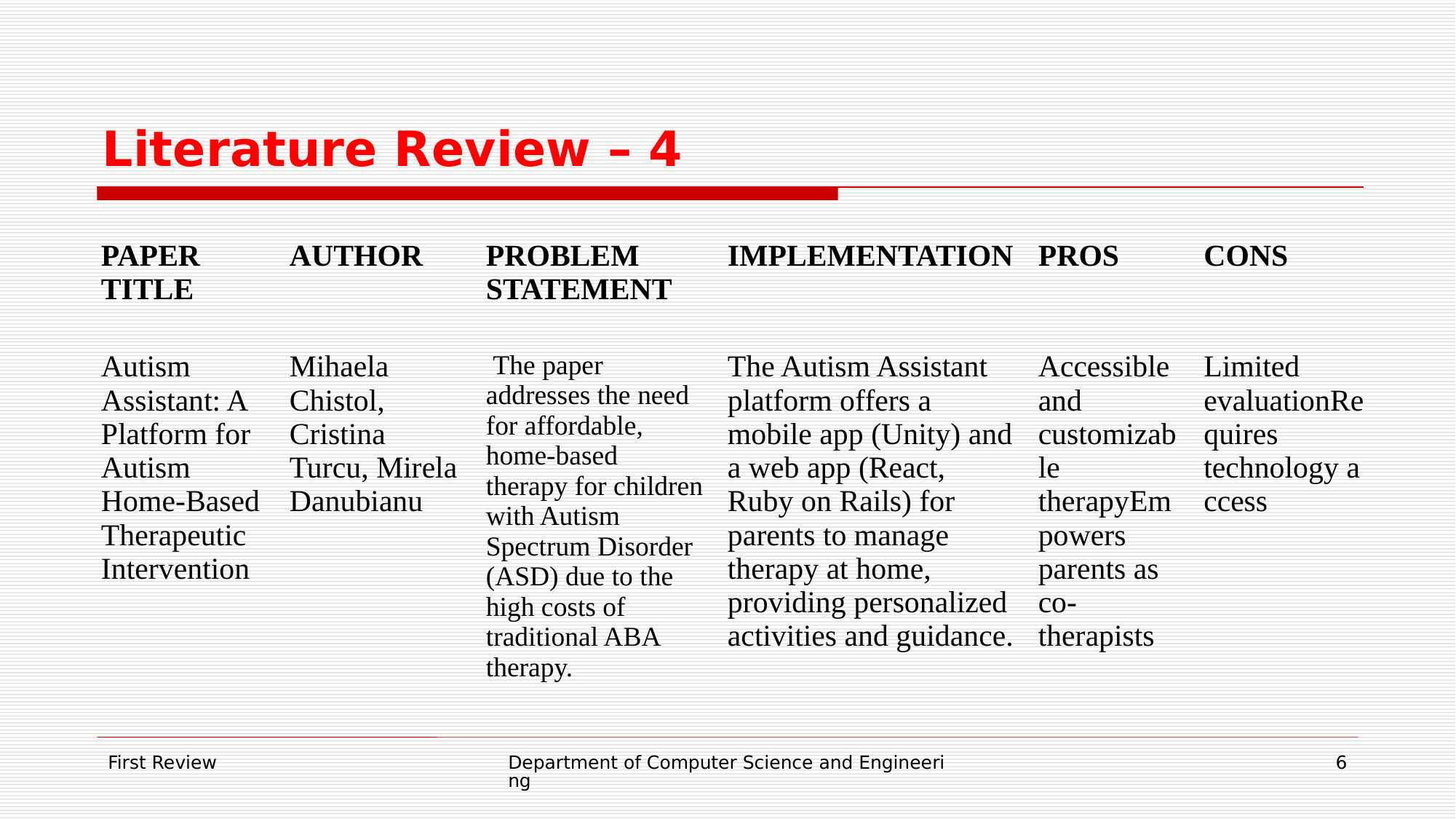

# Literature Review – 4

| PAPER TITLE | AUTHOR | PROBLEM STATEMENT | IMPLEMENTATION | PROS | CONS |
| --- | --- | --- | --- | --- | --- |
| Autism Assistant: A Platform for Autism Home-Based Therapeutic Intervention | Mihaela Chistol, Cristina Turcu, Mirela Danubianu | The paper addresses the need for affordable, home-based therapy for children with Autism Spectrum Disorder (ASD) due to the high costs of traditional ABA therapy. | The Autism Assistant platform offers a mobile app (Unity) and a web app (React, Ruby on Rails) for parents to manage therapy at home, providing personalized activities and guidance. | Accessible and customizable therapyEmpowers parents as co-therapists | Limited evaluationRequires technology access |
First Review
Department of Computer Science and Engineering
6